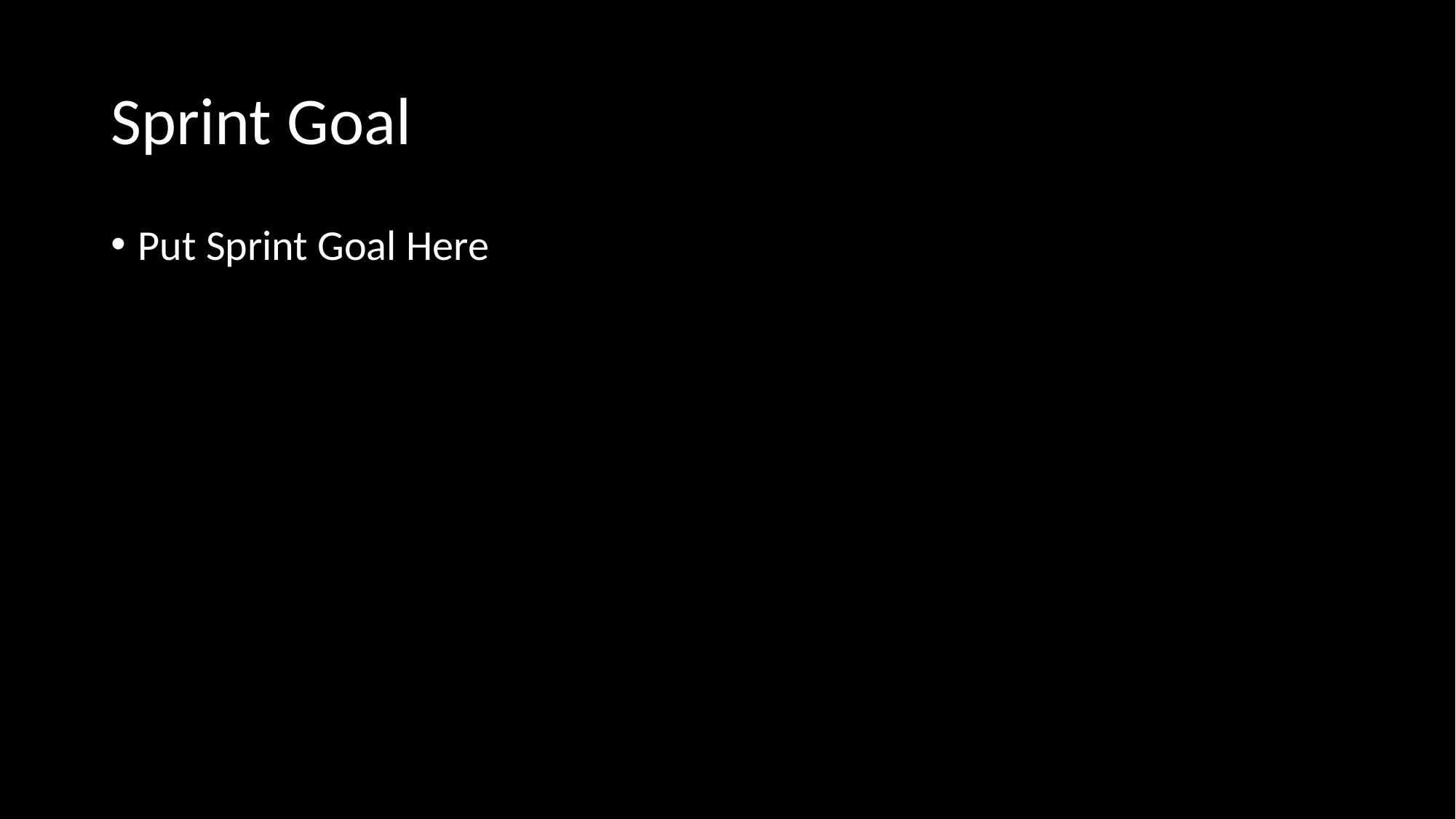

# Sprint Goal
Put Sprint Goal Here